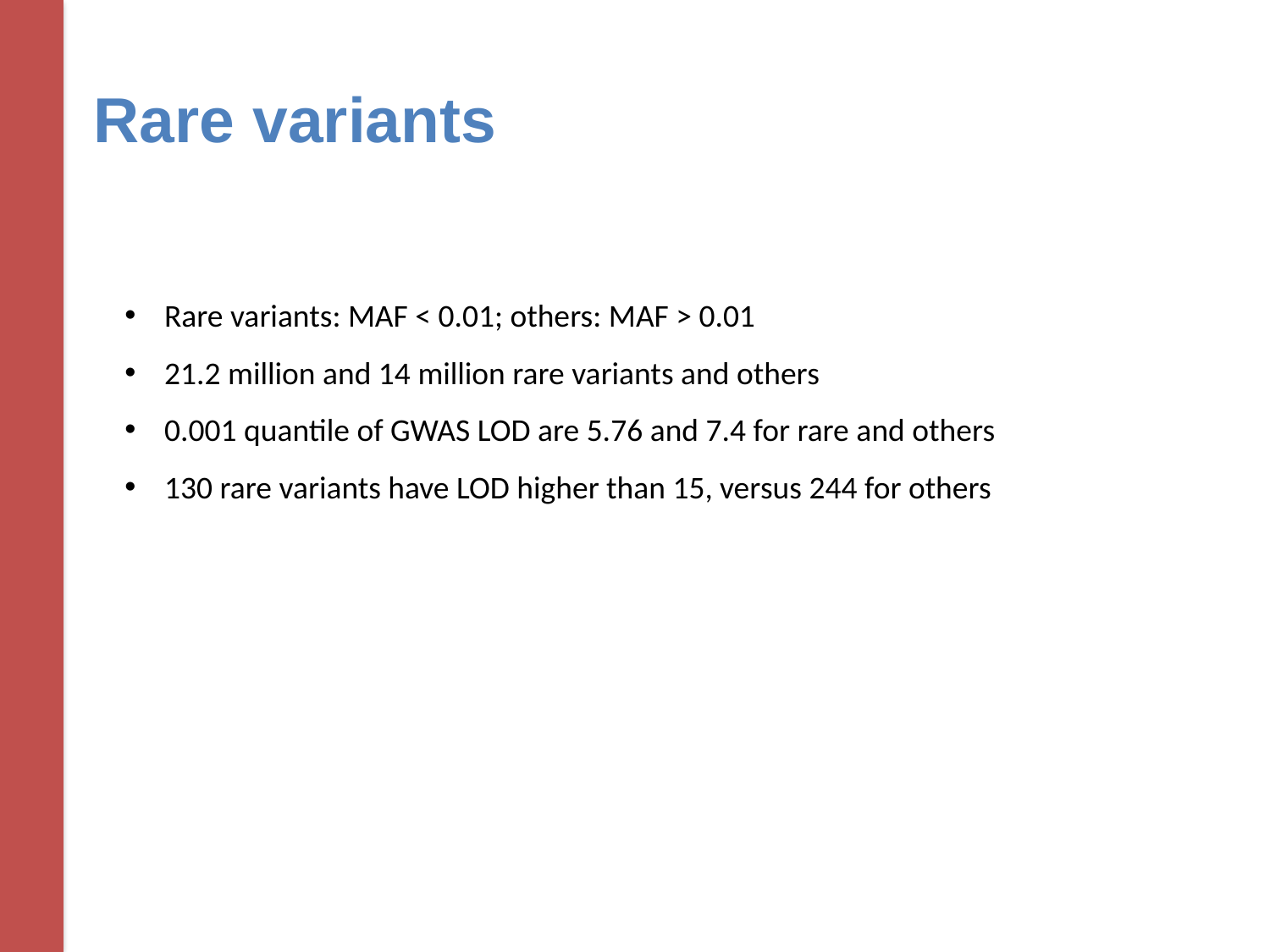

Rare variants
Rare variants: MAF < 0.01; others: MAF > 0.01
21.2 million and 14 million rare variants and others
0.001 quantile of GWAS LOD are 5.76 and 7.4 for rare and others
130 rare variants have LOD higher than 15, versus 244 for others